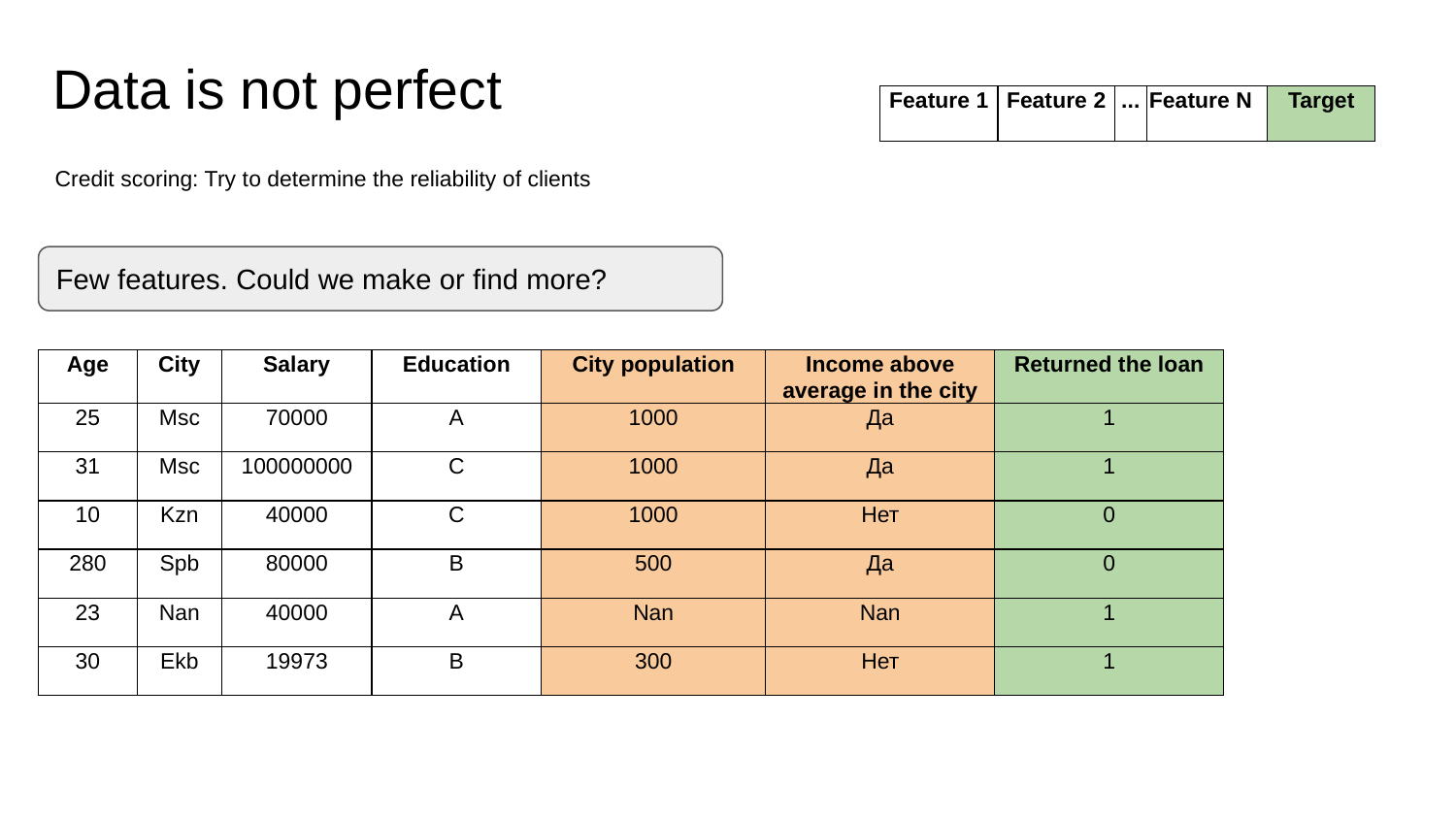

# Data is not perfect
| Feature 1 | Feature 2 | ... | Feature N | Target |
| --- | --- | --- | --- | --- |
Credit scoring: Try to determine the reliability of clients
Few features. Could we make or find more?
| Age | City | Salary | Education | City population | Income above average in the city | Returned the loan |
| --- | --- | --- | --- | --- | --- | --- |
| 25 | Msc | 70000 | A | 1000 | Да | 1 |
| 31 | Msc | 100000000 | C | 1000 | Да | 1 |
| 10 | Kzn | 40000 | C | 1000 | Нет | 0 |
| 280 | Spb | 80000 | B | 500 | Да | 0 |
| 23 | Nan | 40000 | A | Nan | Nan | 1 |
| 30 | Ekb | 19973 | B | 300 | Нет | 1 |